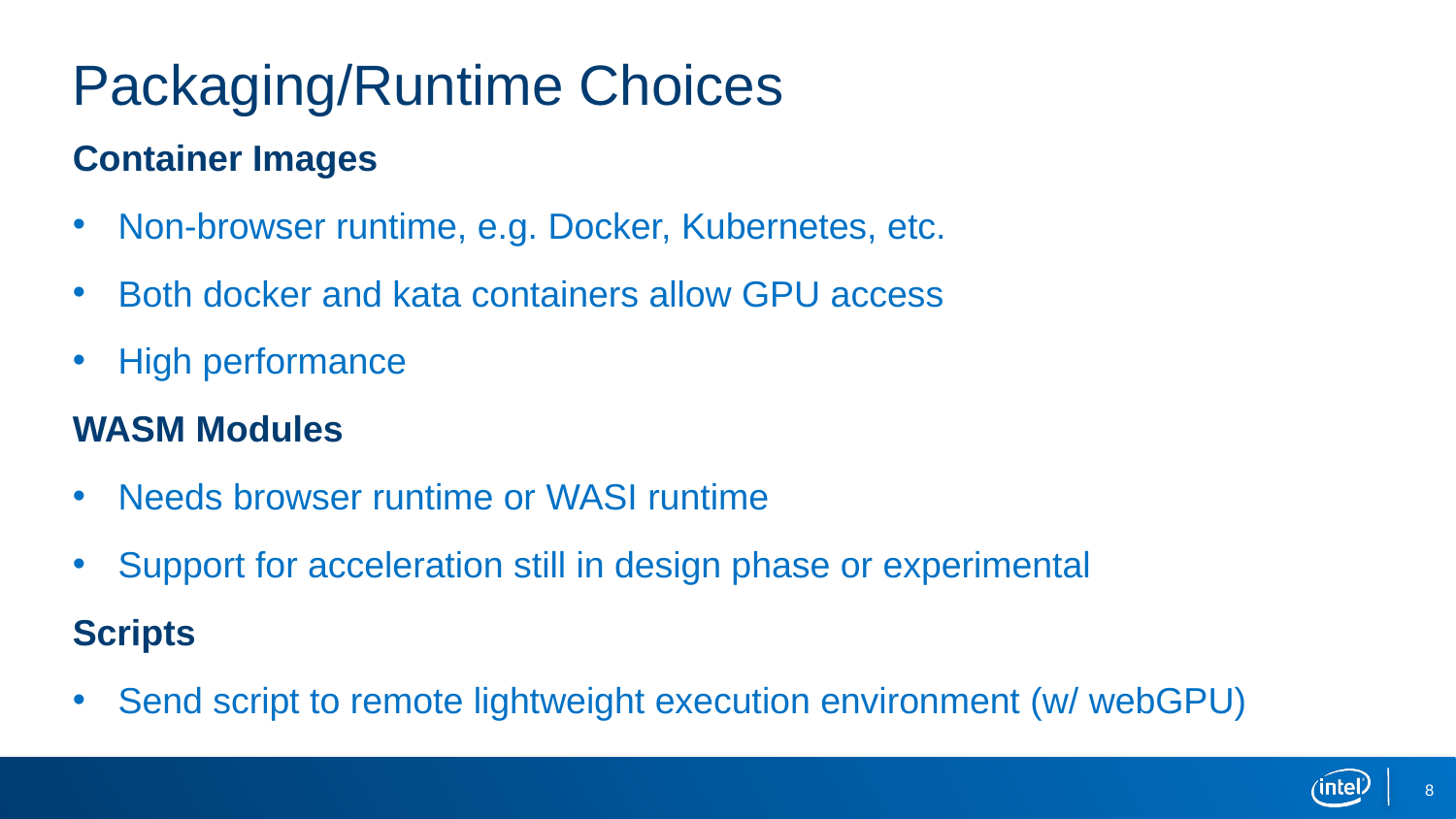

# Packaging/Runtime Choices
Container Images
Non-browser runtime, e.g. Docker, Kubernetes, etc.
Both docker and kata containers allow GPU access
High performance
WASM Modules
Needs browser runtime or WASI runtime
Support for acceleration still in design phase or experimental
Scripts
Send script to remote lightweight execution environment (w/ webGPU)
8